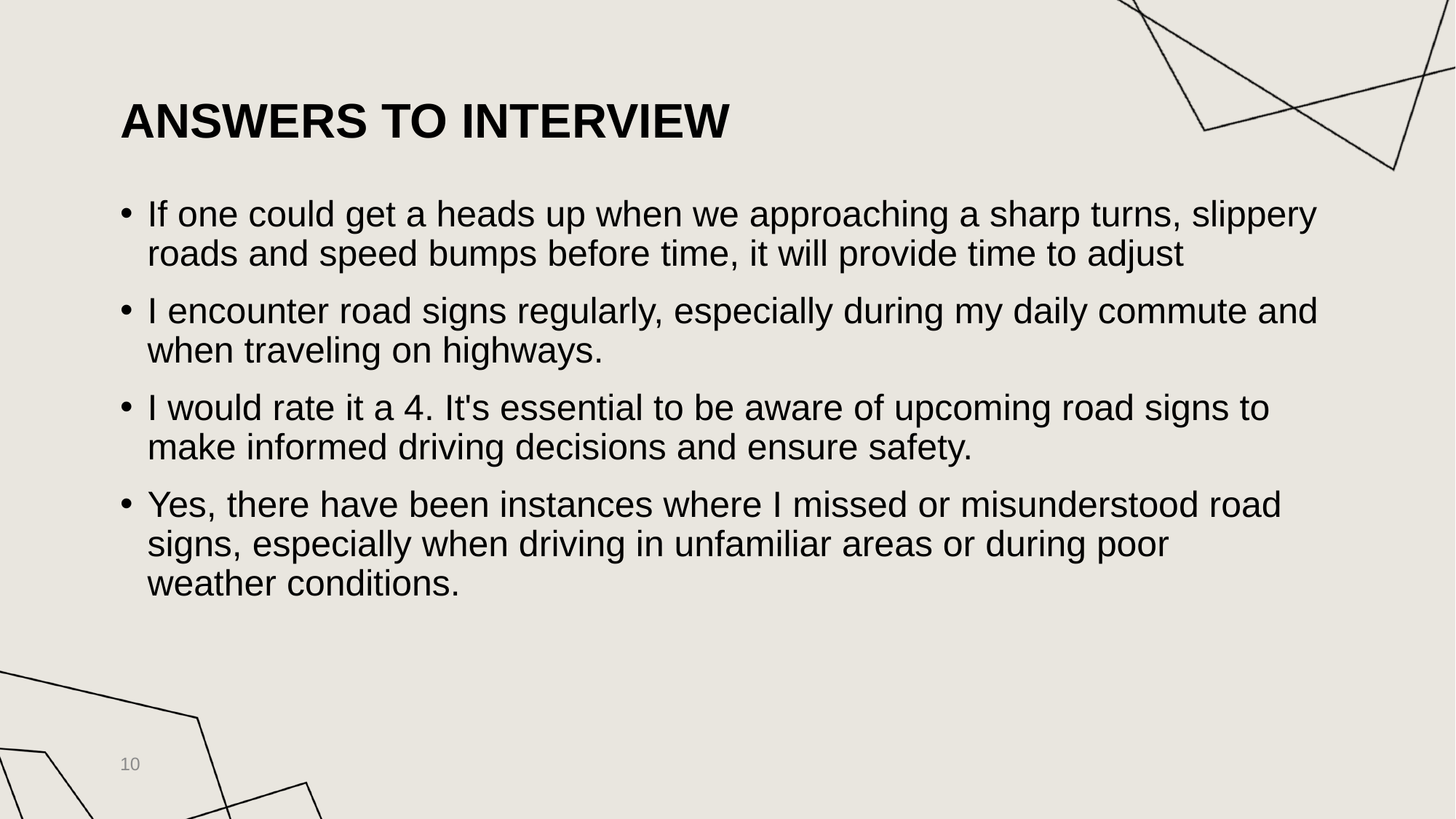

# Answers to interview
If one could get a heads up when we approaching a sharp turns, slippery roads and speed bumps before time, it will provide time to adjust
I encounter road signs regularly, especially during my daily commute and when traveling on highways.
I would rate it a 4. It's essential to be aware of upcoming road signs to make informed driving decisions and ensure safety.
Yes, there have been instances where I missed or misunderstood road signs, especially when driving in unfamiliar areas or during poor weather conditions.

10